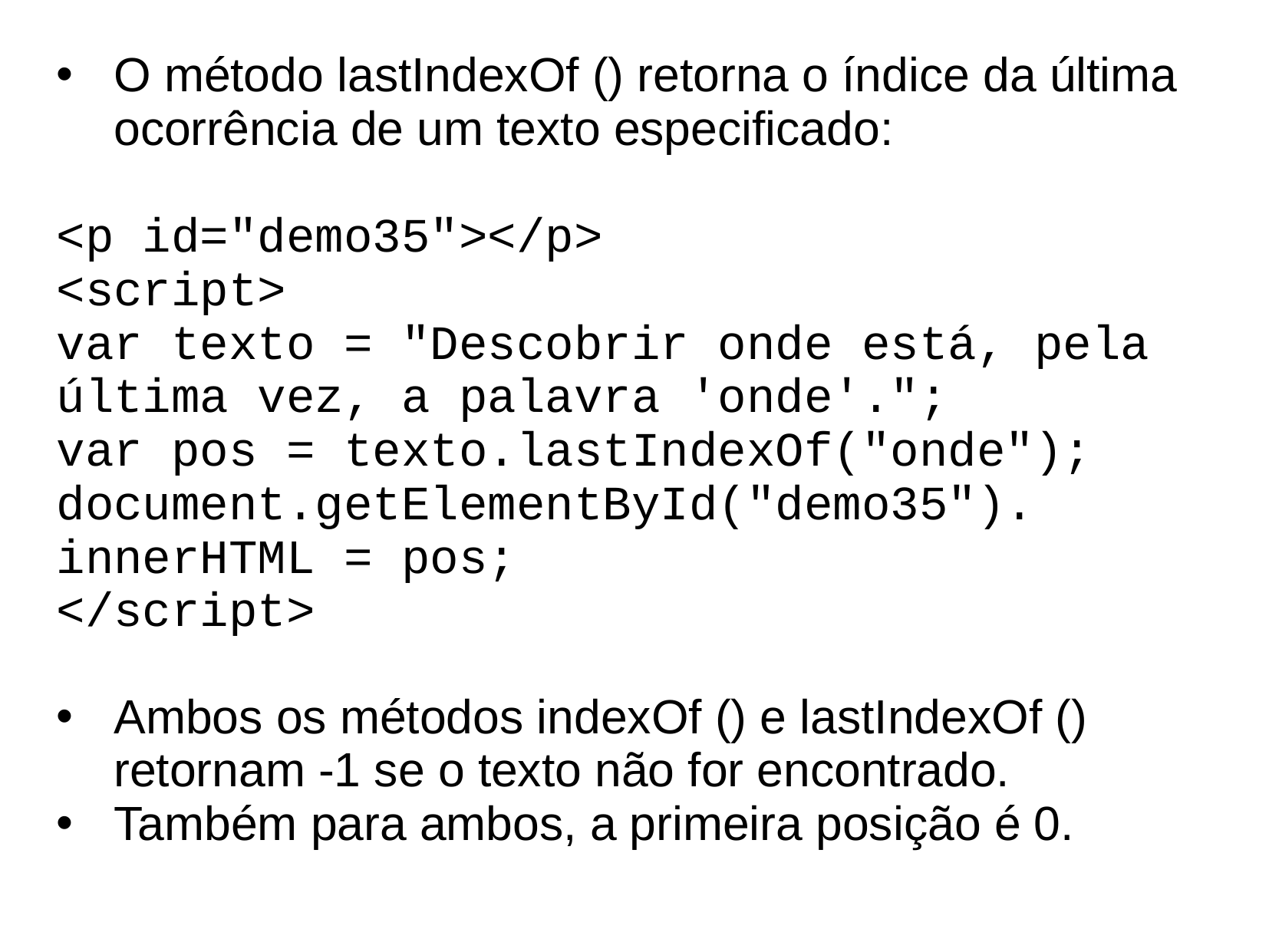

O método lastIndexOf () retorna o índice da última ocorrência de um texto especificado:

<p id="demo35"></p>
<script>
var texto = "Descobrir onde está, pela última vez, a palavra 'onde'.";
var pos = texto.lastIndexOf("onde");
document.getElementById("demo35"). innerHTML = pos;
</script>

Ambos os métodos indexOf () e lastIndexOf () retornam -1 se o texto não for encontrado.
Também para ambos, a primeira posição é 0.